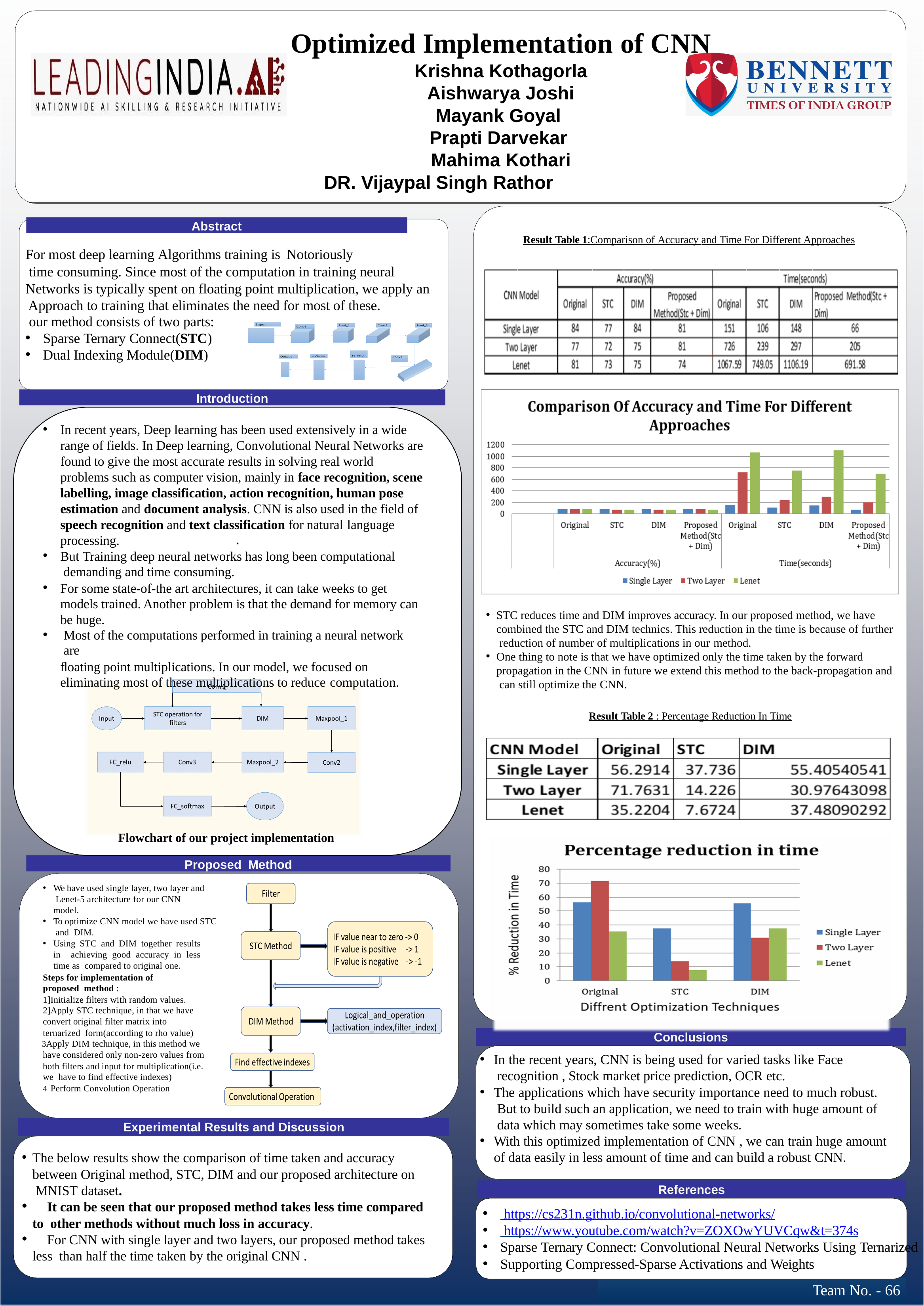

Optimized Implementation of CNN
Krishna Kothagorla  Aishwarya Joshi  Mayank Goyal  Prapti Darvekar  Mahima Kothari
DR. Vijaypal Singh Rathor

Abstract
Result Table 1:Comparison of Accuracy and Time For Different Approaches
For most deep learning Algorithms training is Notoriously
time consuming. Since most of the computation in training neural  Networks is typically spent on floating point multiplication, we apply an  Approach to training that eliminates the need for most of these.
our method consists of two parts:
Sparse Ternary Connect(STC)
Dual Indexing Module(DIM)

Introduction
In recent years, Deep learning has been used extensively in a wide  range of fields. In Deep learning, Convolutional Neural Networks are  found to give the most accurate results in solving real world  problems such as computer vision, mainly in face recognition, scene  labelling, image classification, action recognition, human pose  estimation and document analysis. CNN is also used in the field of  speech recognition and text classification for natural language
.
processing.
But Training deep neural networks has long been computational  demanding and time consuming.
For some state-of-the art architectures, it can take weeks to get  models trained. Another problem is that the demand for memory can  be huge.
Most of the computations performed in training a neural network are
ﬂoating point multiplications. In our model, we focused on  eliminating most of these multiplications to reduce computation.
STC reduces time and DIM improves accuracy. In our proposed method, we have  combined the STC and DIM technics. This reduction in the time is because of further  reduction of number of multiplications in our method.
One thing to note is that we have optimized only the time taken by the forward  propagation in the CNN in future we extend this method to the back-propagation and  can still optimize the CNN.
Result Table 2 : Percentage Reduction In Time
Flowchart of our project implementation
Proposed Method
We have used single layer, two layer and  Lenet-5 architecture for our CNN model.
To optimize CNN model we have used STC  and DIM.
Using STC and DIM together results in  achieving good accuracy in less time as  compared to original one.
Steps for implementation of proposed  method :
1]Initialize filters with random values.  2]Apply STC technique, in that we have  convert original filter matrix into ternarized  form(according to rho value)
Apply DIM technique, in this method we  have considered only non-zero values from  both filters and input for multiplication(i.e. we  have to find effective indexes)
Perform Convolution Operation

Conclusions
In the recent years, CNN is being used for varied tasks like Face  recognition , Stock market price prediction, OCR etc.
The applications which have security importance need to much robust.  But to build such an application, we need to train with huge amount of  data which may sometimes take some weeks.
With this optimized implementation of CNN , we can train huge amount  of data easily in less amount of time and can build a robust CNN.

Experimental Results and Discussion
The below results show the comparison of time taken and accuracy  between Original method, STC, DIM and our proposed architecture on  MNIST dataset.
	It can be seen that our proposed method takes less time compared to  other methods without much loss in accuracy.
	For CNN with single layer and two layers, our proposed method takes less  than half the time taken by the original CNN .

References
 https://cs231n.github.io/convolutional-networks/
 https://www.youtube.com/watch?v=ZOXOwYUVCqw&t=374s
Sparse Ternary Connect: Convolutional Neural Networks Using Ternarized
Supporting Compressed-Sparse Activations and Weights
Team No. - 66
www.postersession.com
m
co
.
n  o
ssi
se
r
e
st
o
p
.
w
w  w